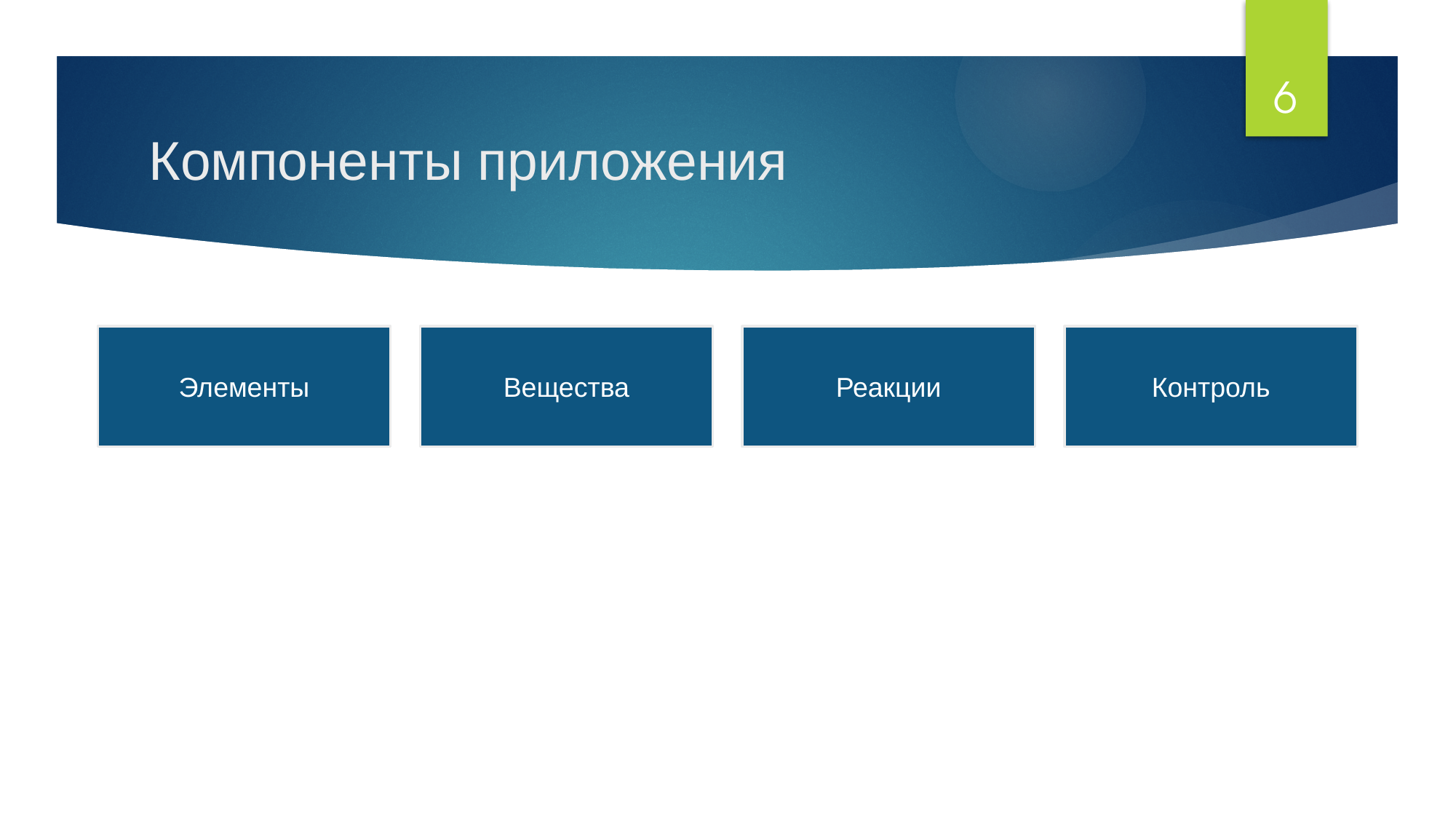

6
# Компоненты приложения
Элементы
Вещества
Реакции
Контроль